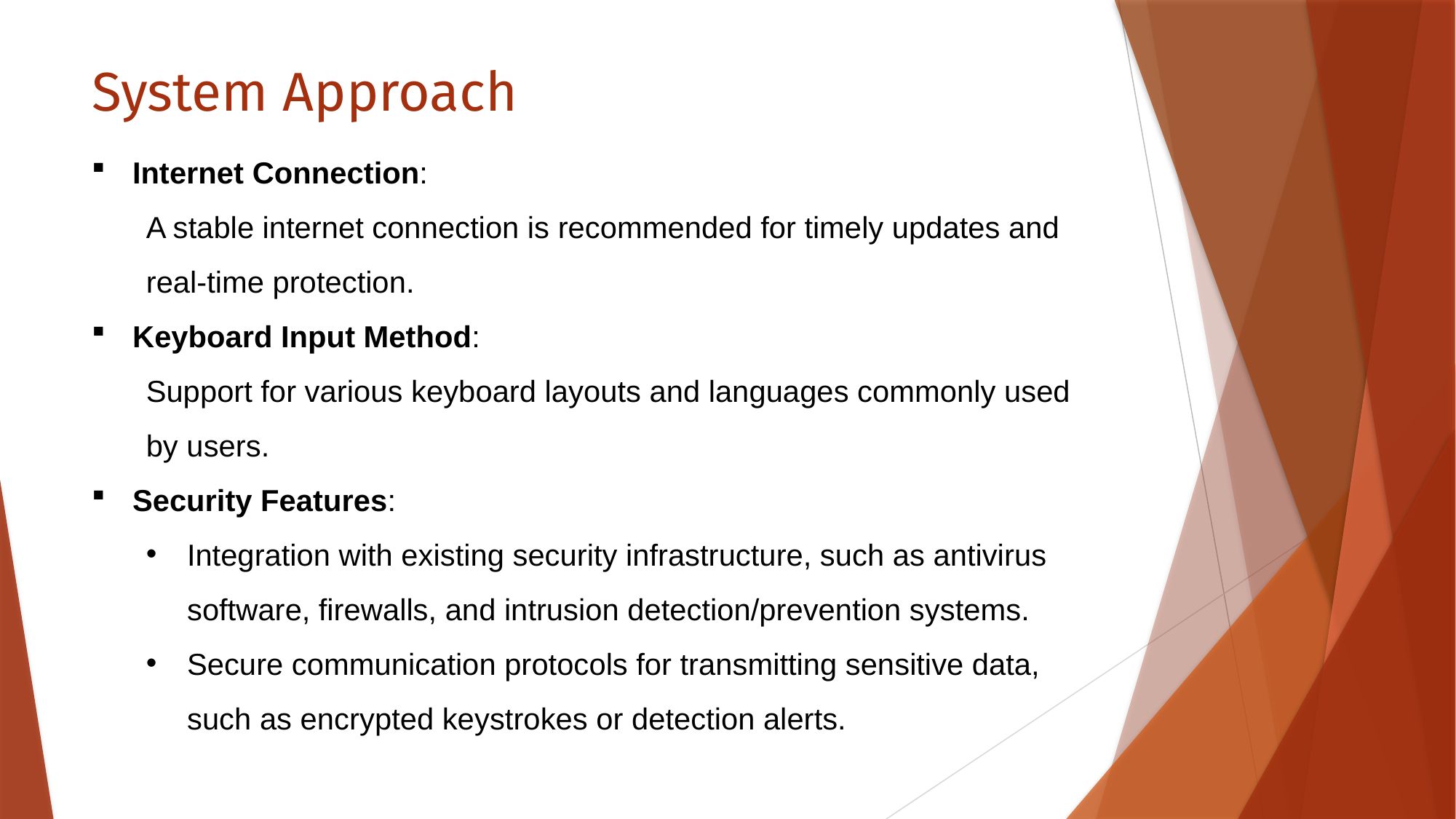

# System Approach
Internet Connection:
A stable internet connection is recommended for timely updates and real-time protection.
Keyboard Input Method:
Support for various keyboard layouts and languages commonly used by users.
Security Features:
Integration with existing security infrastructure, such as antivirus software, firewalls, and intrusion detection/prevention systems.
Secure communication protocols for transmitting sensitive data, such as encrypted keystrokes or detection alerts.